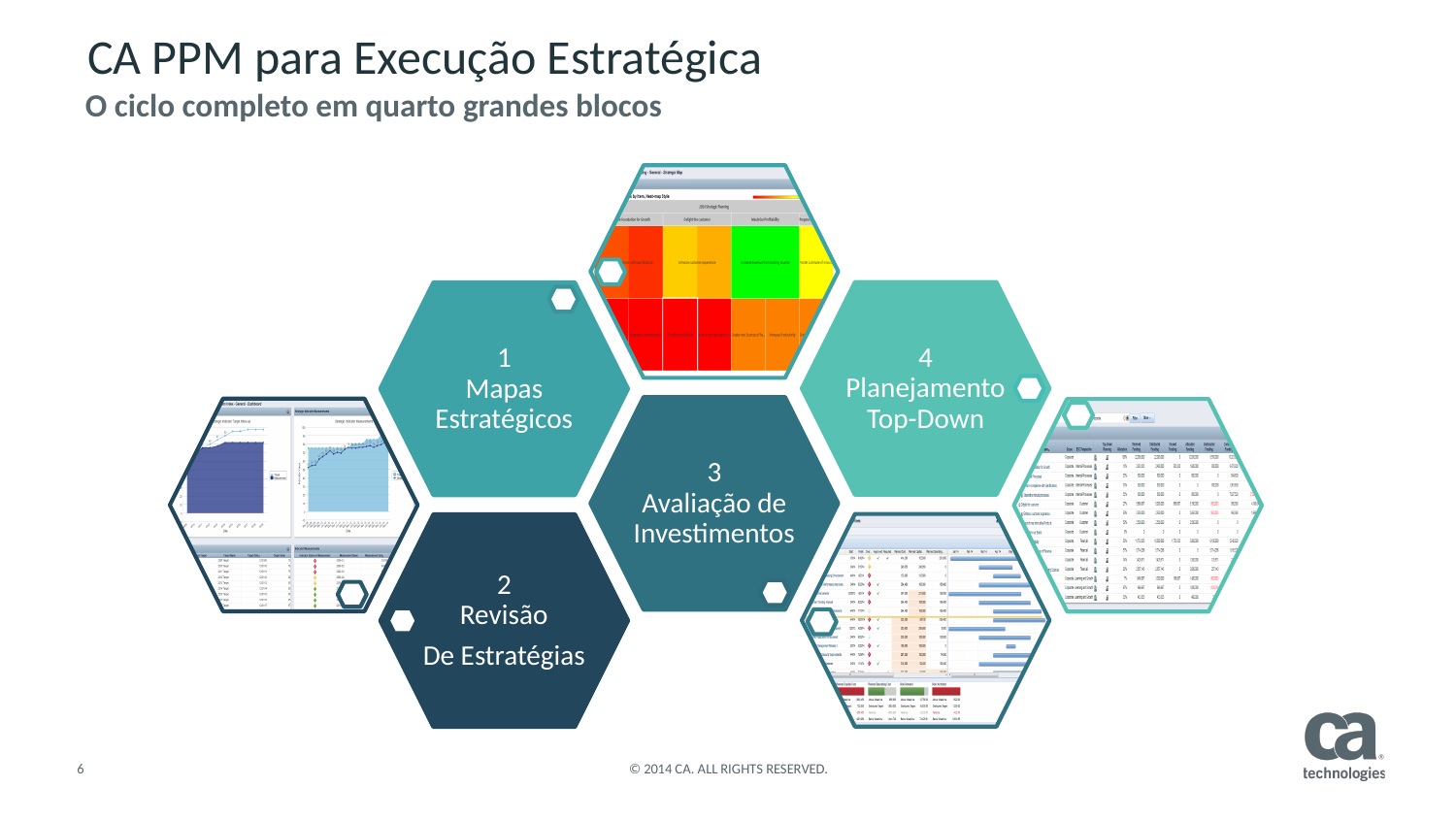

# CA PPM para Execução Estratégica
O ciclo completo em quarto grandes blocos
2
Revisão
De Estratégias
3
Avaliação de Investimentos
1
Mapas Estratégicos
4
Planejamento Top-Down